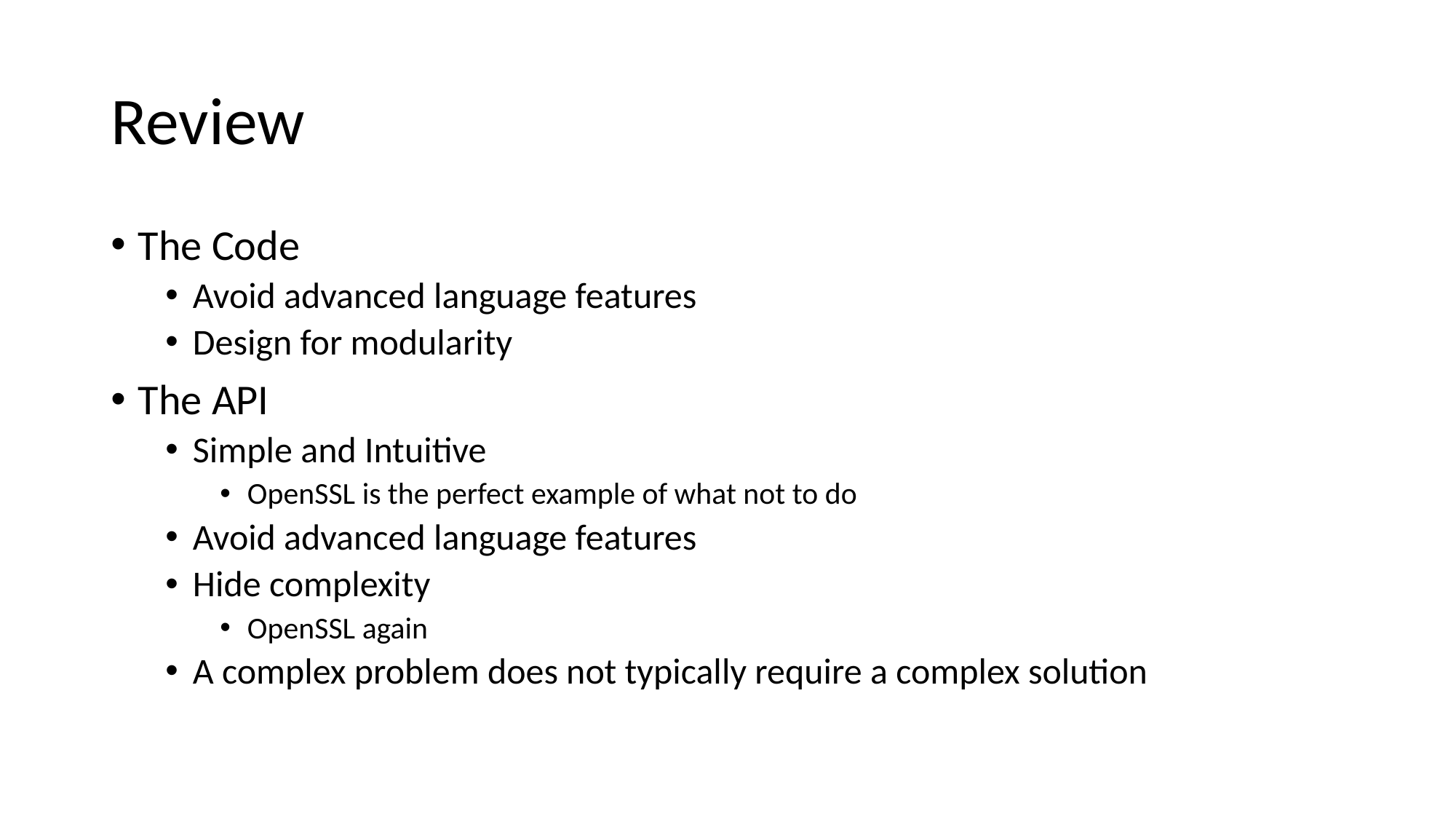

# Review
The Code
Avoid advanced language features
Design for modularity
The API
Simple and Intuitive
OpenSSL is the perfect example of what not to do
Avoid advanced language features
Hide complexity
OpenSSL again
A complex problem does not typically require a complex solution